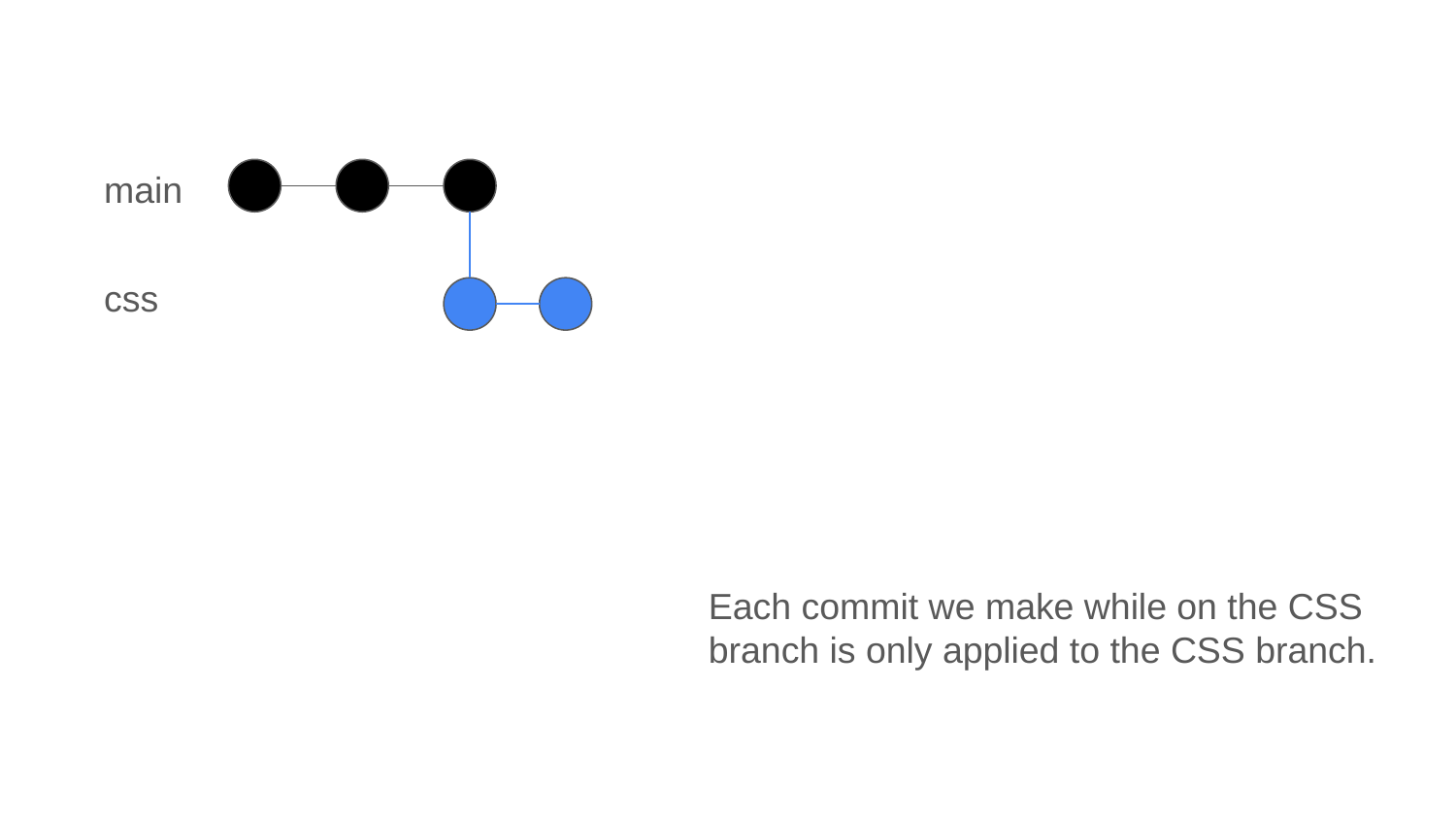

main

css

Each commit we make while on the CSS branch is only applied to the CSS branch.